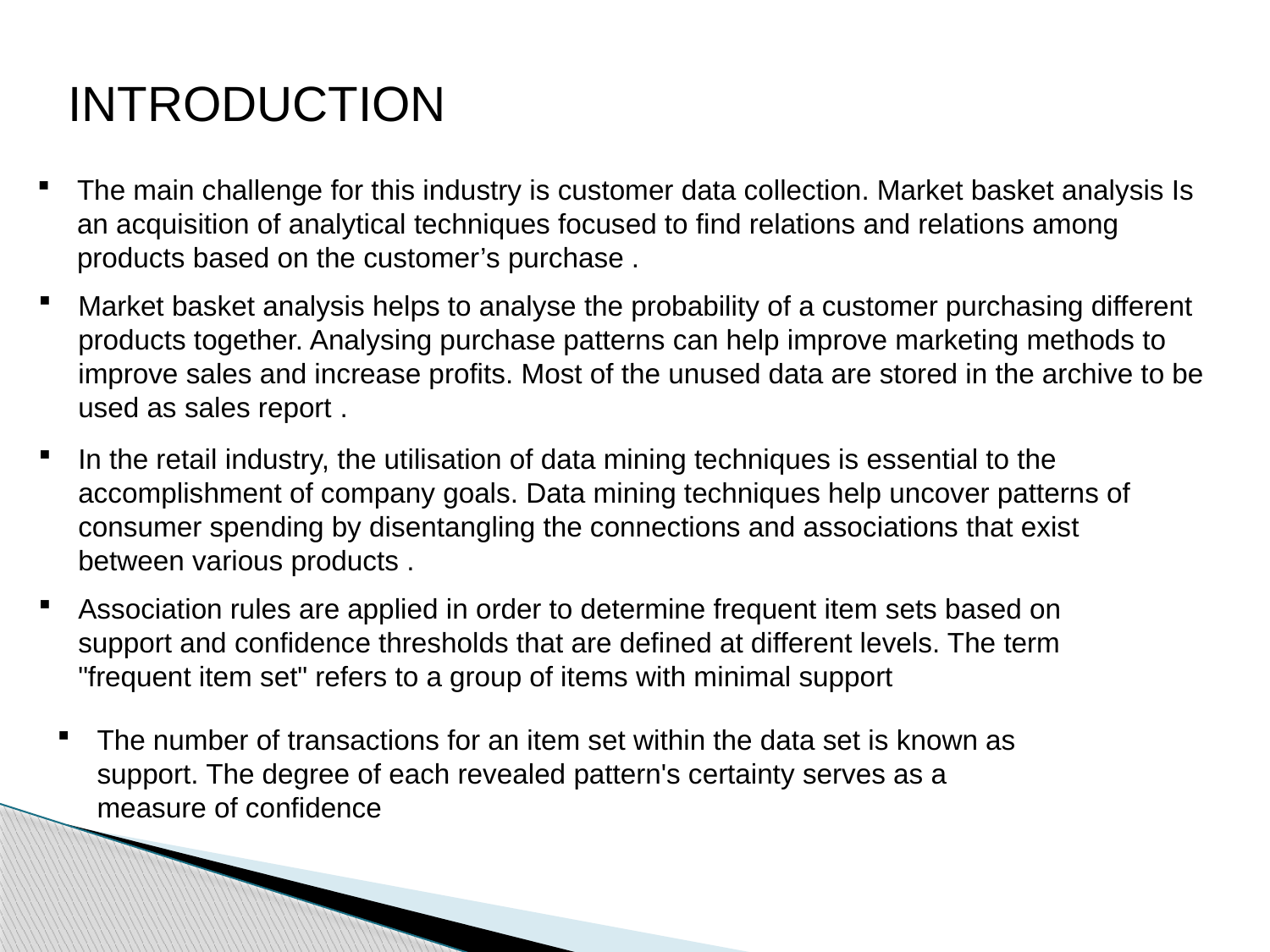

INTRODUCTION
The main challenge for this industry is customer data collection. Market basket analysis Is an acquisition of analytical techniques focused to find relations and relations among products based on the customer’s purchase .
Market basket analysis helps to analyse the probability of a customer purchasing different products together. Analysing purchase patterns can help improve marketing methods to improve sales and increase profits. Most of the unused data are stored in the archive to be used as sales report .
In the retail industry, the utilisation of data mining techniques is essential to the accomplishment of company goals. Data mining techniques help uncover patterns of consumer spending by disentangling the connections and associations that exist between various products .
Association rules are applied in order to determine frequent item sets based on support and confidence thresholds that are defined at different levels. The term "frequent item set" refers to a group of items with minimal support
The number of transactions for an item set within the data set is known as support. The degree of each revealed pattern's certainty serves as a measure of confidence